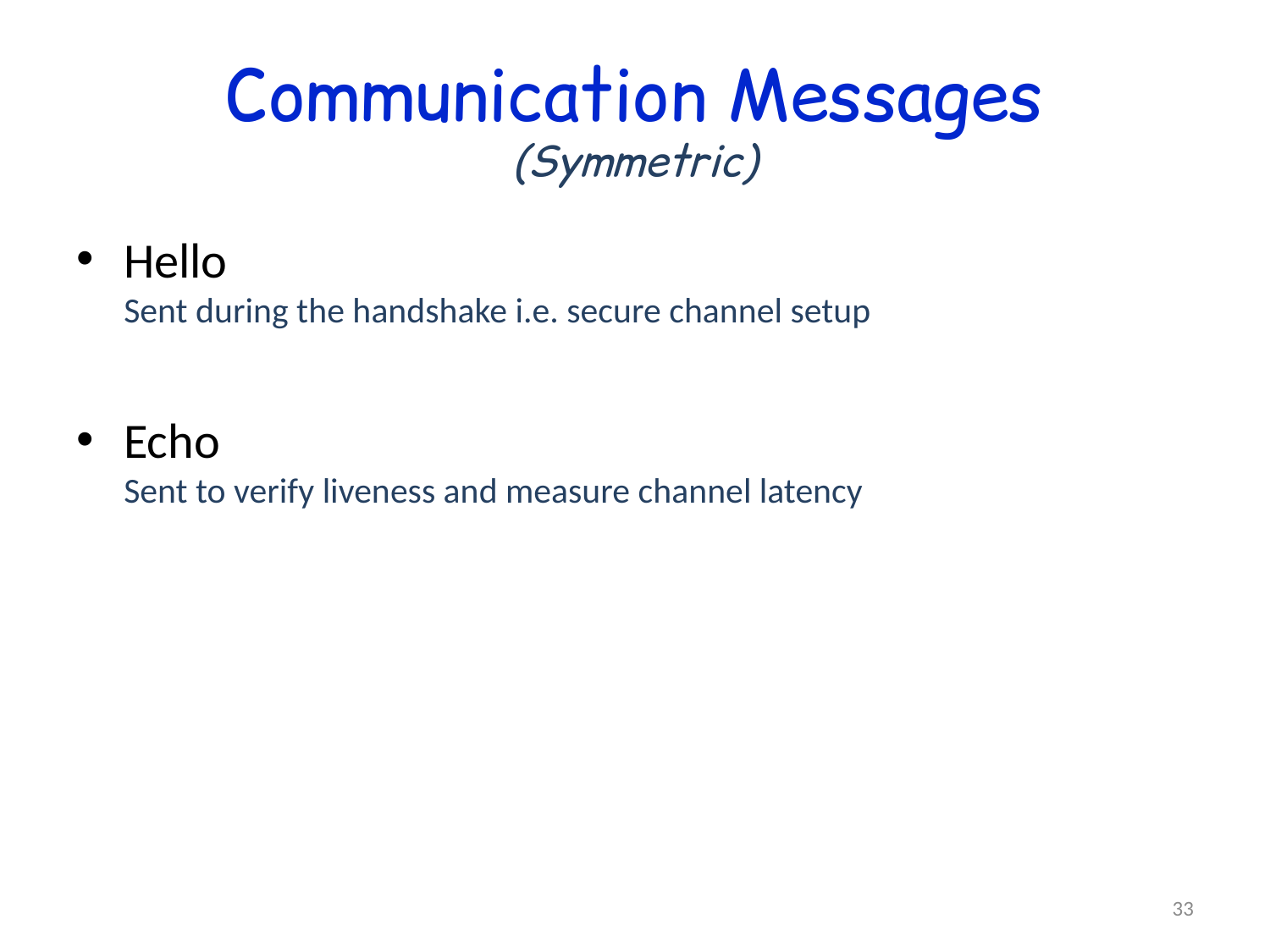

Communication Messages
(Symmetric)
Hello
Sent during the handshake i.e. secure channel setup

Echo
Sent to verify liveness and measure channel latency

33